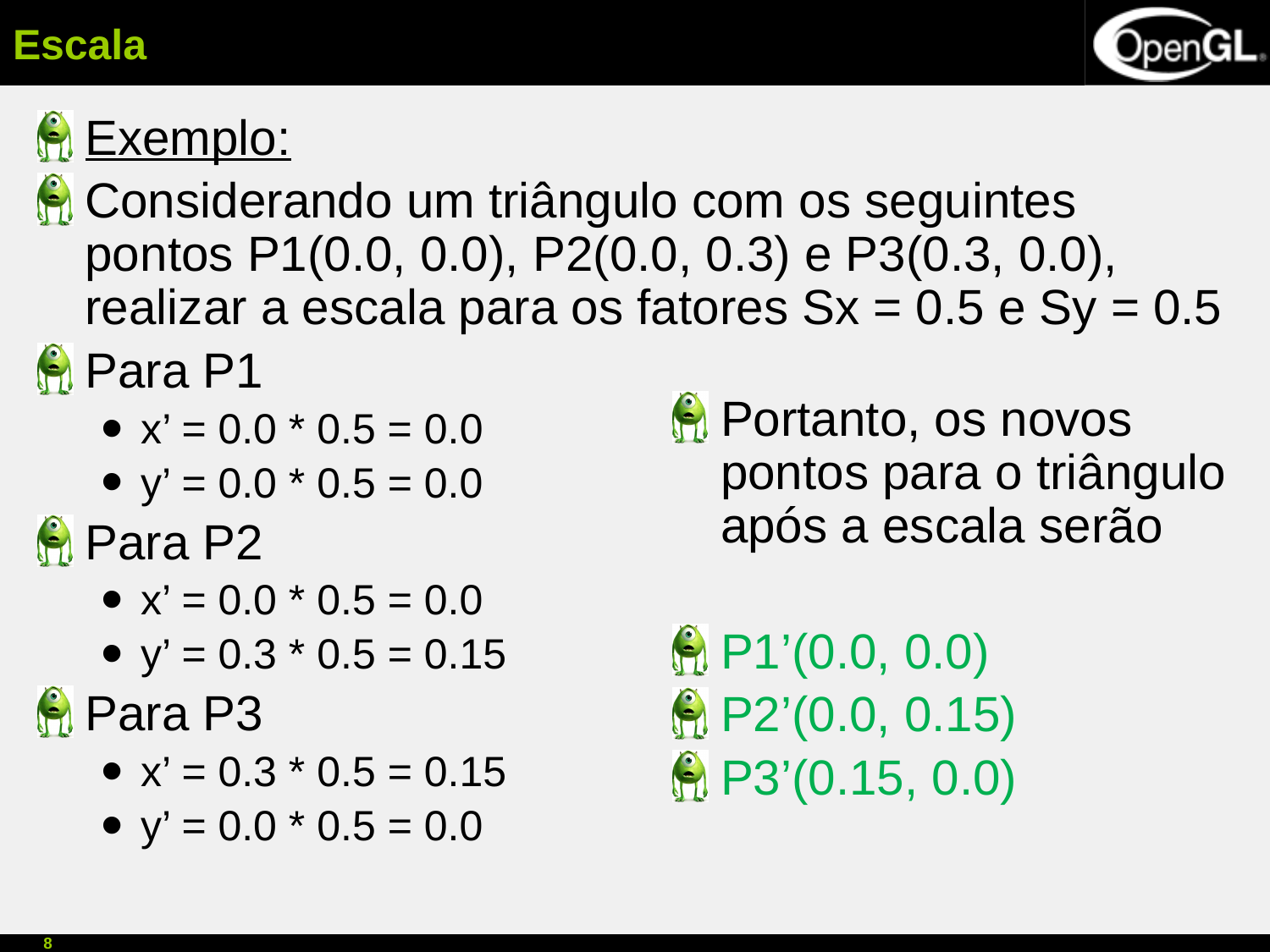

# Escala
Exemplo:
Considerando um triângulo com os seguintes pontos P1(0.0, 0.0), P2(0.0, 0.3) e P3(0.3, 0.0), realizar a escala para os fatores Sx = 0.5 e Sy = 0.5
Para P1
x’ = 0.0 * 0.5 = 0.0
y’ = 0.0 * 0.5 = 0.0
Para P2
x’ = 0.0 * 0.5 = 0.0
y’ = 0.3 * 0.5 = 0.15
Para P3
x’ = 0.3 * 0.5 = 0.15
y’ = 0.0 * 0.5 = 0.0

Portanto, os novos pontos para o triângulo após a escala serão

P1’(0.0, 0.0)
P2’(0.0, 0.15)
P3’(0.15, 0.0)
8